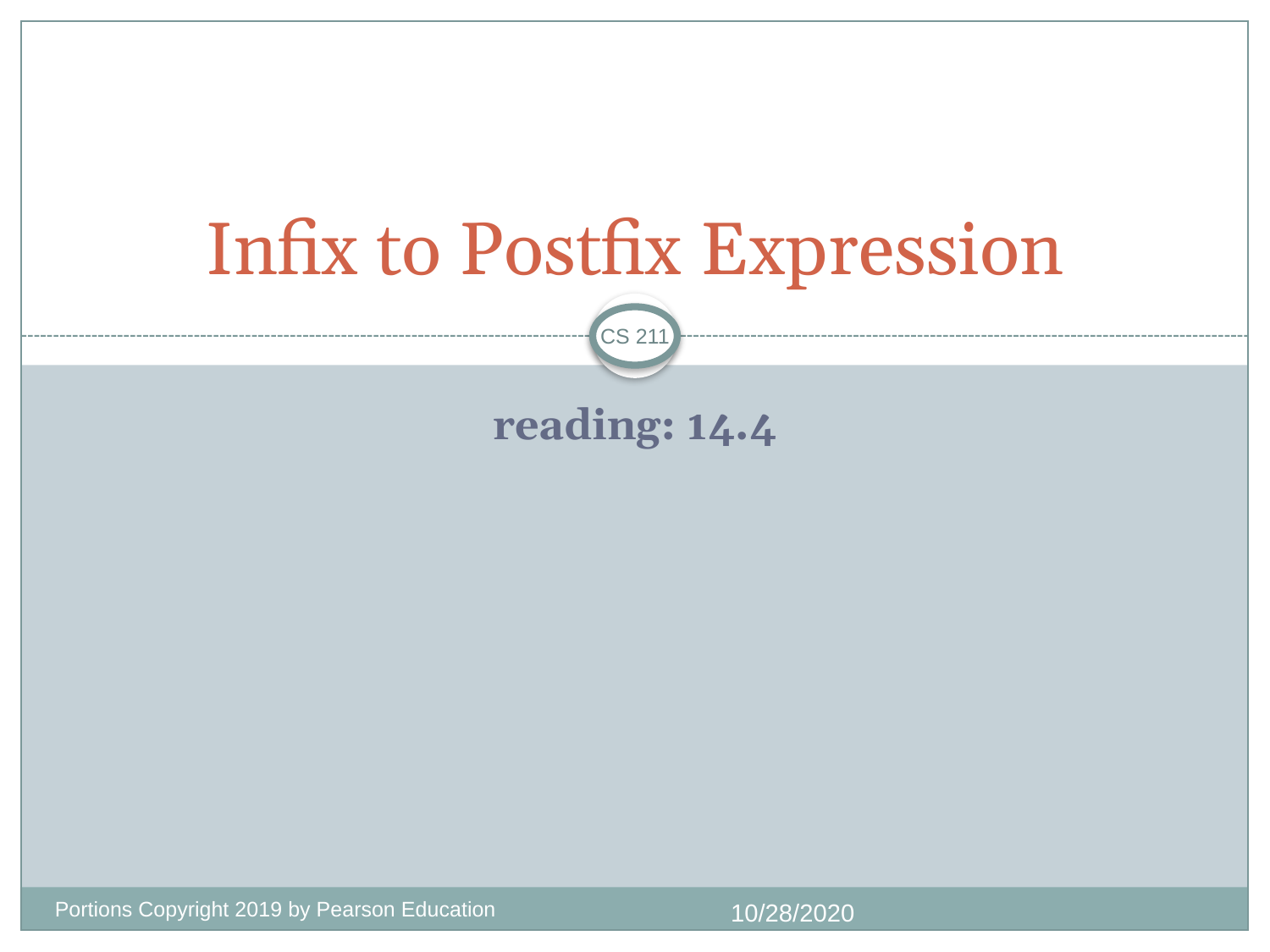

# Infix to Postfix Expression
CS 211
reading: 14.4

Portions Copyright 2019 by Pearson Education
10/28/2020